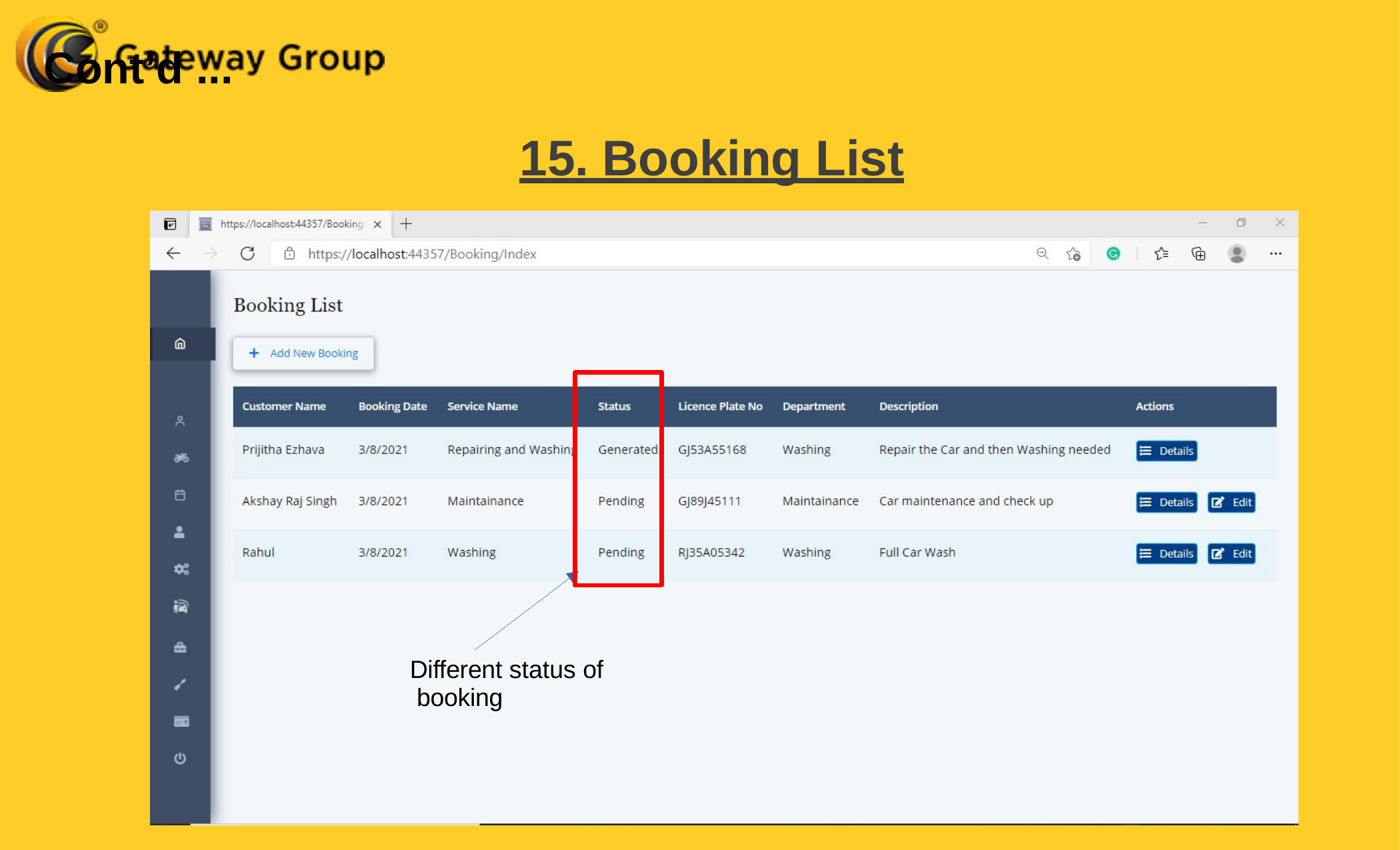

Cont’d ...
15. Booking List

Different status of  booking